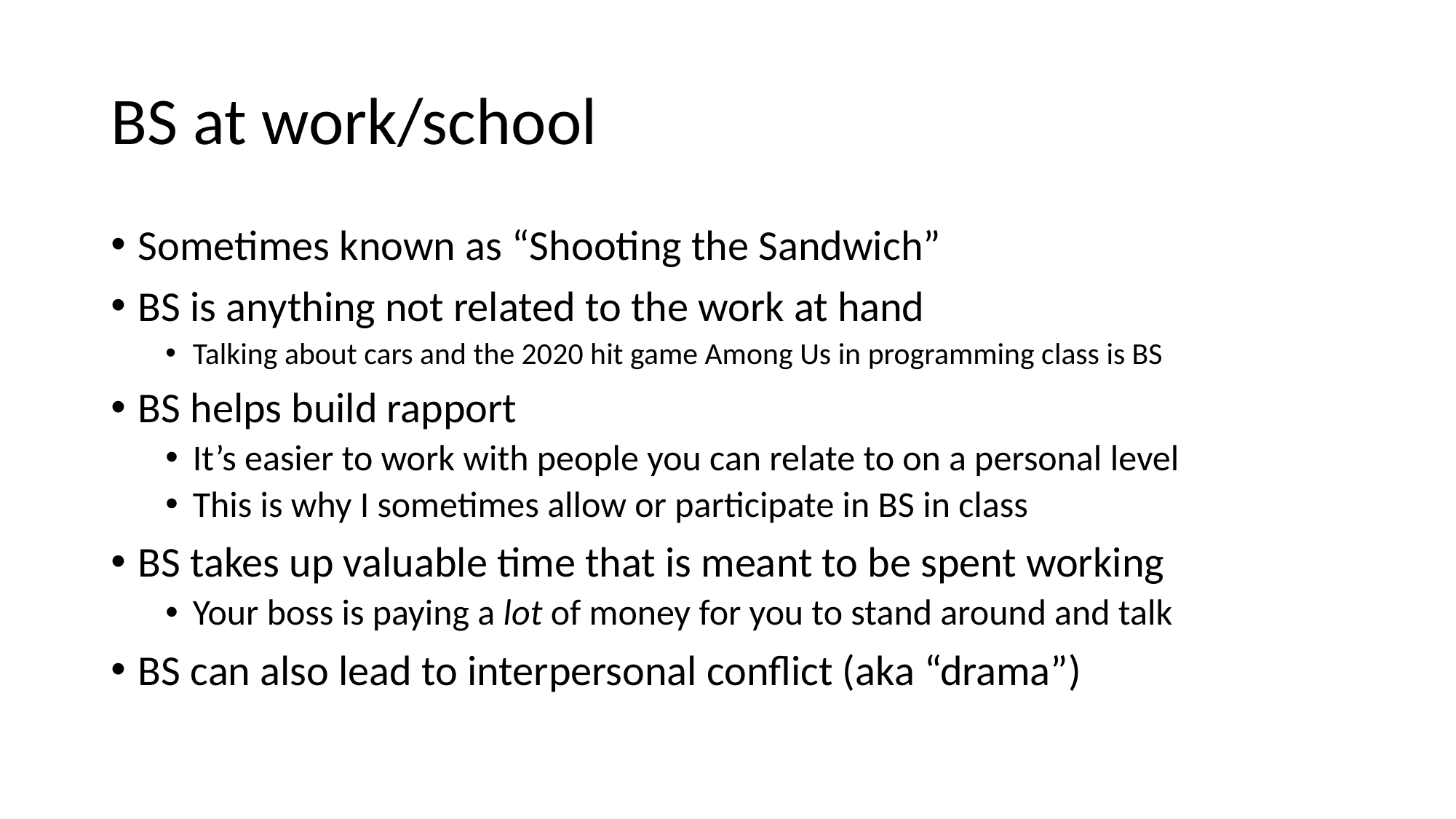

# BS at work/school
Sometimes known as “Shooting the Sandwich”
BS is anything not related to the work at hand
Talking about cars and the 2020 hit game Among Us in programming class is BS
BS helps build rapport
It’s easier to work with people you can relate to on a personal level
This is why I sometimes allow or participate in BS in class
BS takes up valuable time that is meant to be spent working
Your boss is paying a lot of money for you to stand around and talk
BS can also lead to interpersonal conflict (aka “drama”)